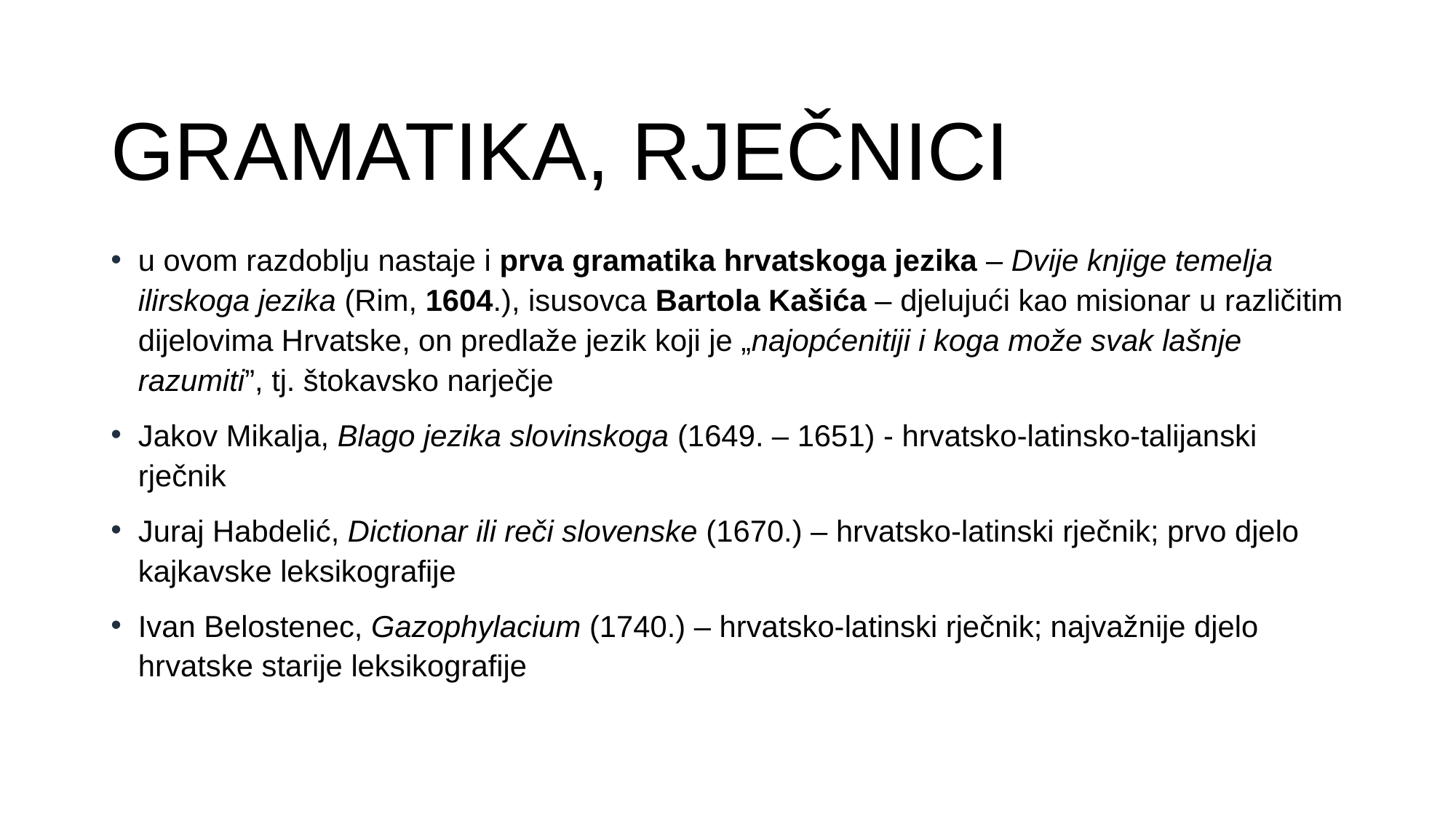

# GRAMATIKA, RJEČNICI
u ovom razdoblju nastaje i prva gramatika hrvatskoga jezika – Dvije knjige temelja ilirskoga jezika (Rim, 1604.), isusovca Bartola Kašića – djelujući kao misionar u različitim dijelovima Hrvatske, on predlaže jezik koji je „najopćenitiji i koga može svak lašnje razumiti”, tj. štokavsko narječje
Jakov Mikalja, Blago jezika slovinskoga (1649. – 1651) - hrvatsko-latinsko-talijanski rječnik
Juraj Habdelić, Dictionar ili reči slovenske (1670.) – hrvatsko-latinski rječnik; prvo djelo kajkavske leksikografije
Ivan Belostenec, Gazophylacium (1740.) – hrvatsko-latinski rječnik; najvažnije djelo hrvatske starije leksikografije